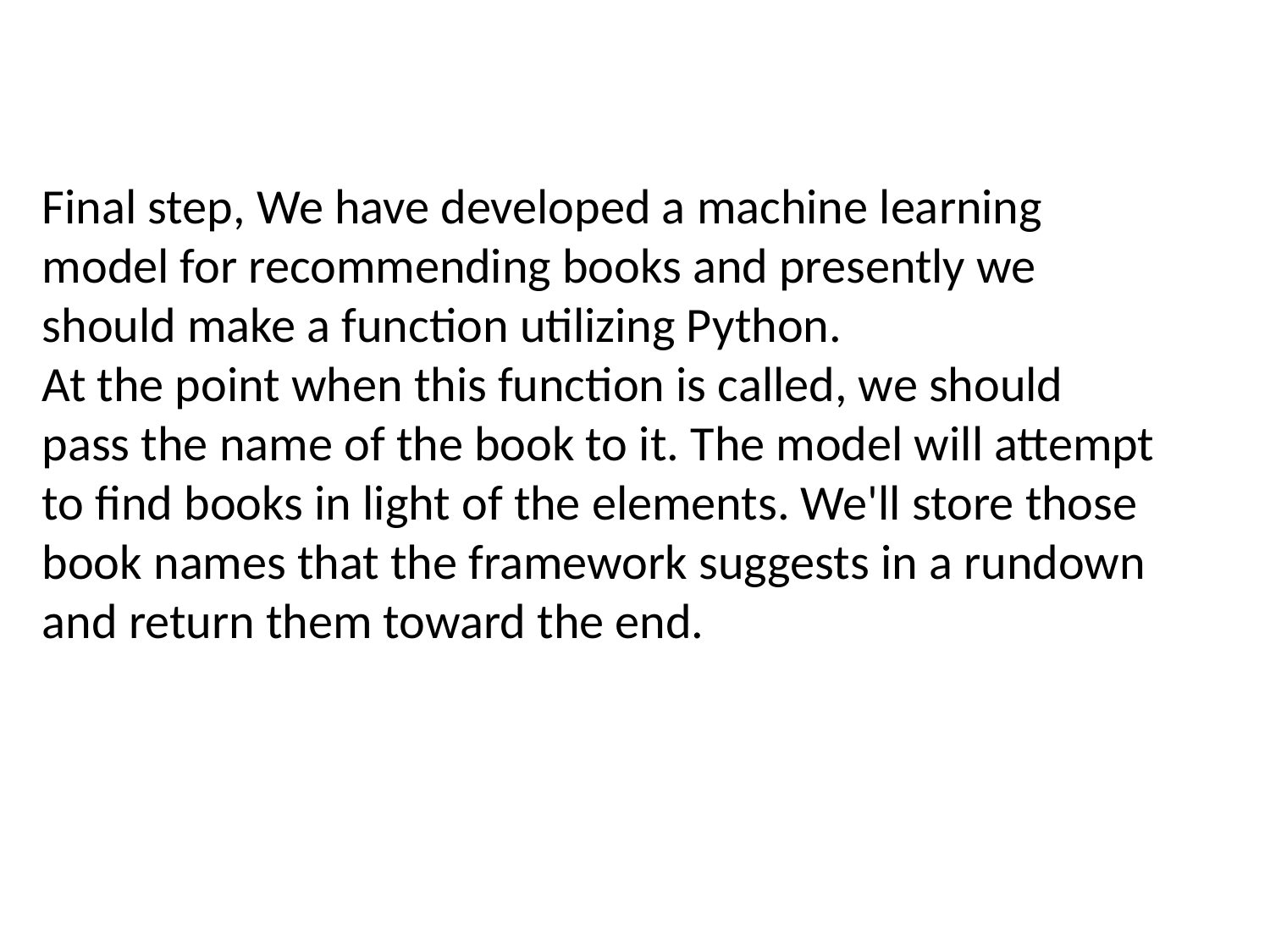

Final step, We have developed a machine learning model for recommending books and presently we should make a function utilizing Python.
At the point when this function is called, we should pass the name of the book to it. The model will attempt to find books in light of the elements. We'll store those book names that the framework suggests in a rundown and return them toward the end.